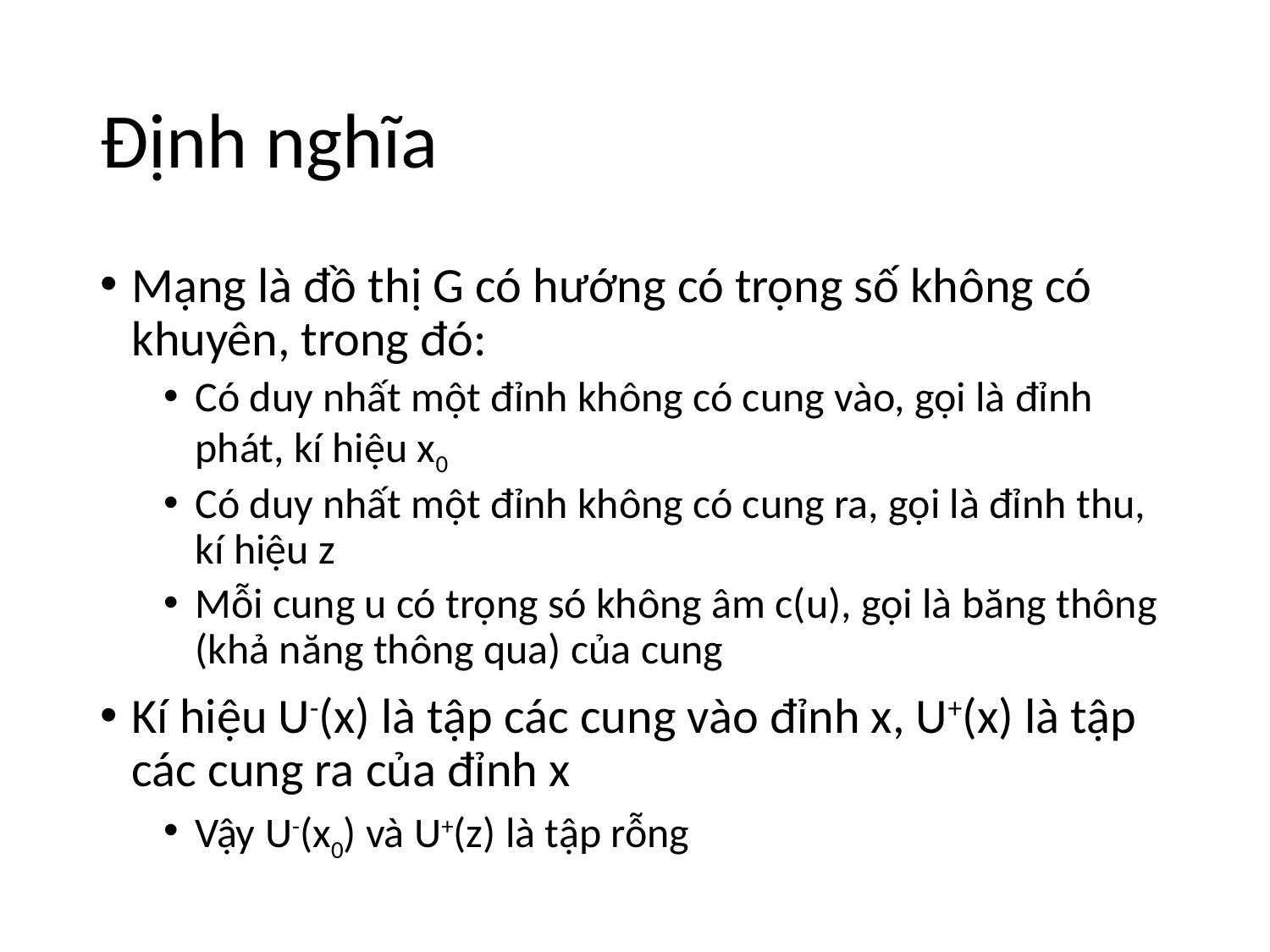

# Định nghĩa
Mạng là đồ thị G có hướng có trọng số không có khuyên, trong đó:
Có duy nhất một đỉnh không có cung vào, gọi là đỉnh phát, kí hiệu x0
Có duy nhất một đỉnh không có cung ra, gọi là đỉnh thu, kí hiệu z
Mỗi cung u có trọng só không âm c(u), gọi là băng thông (khả năng thông qua) của cung
Kí hiệu U-(x) là tập các cung vào đỉnh x, U+(x) là tập các cung ra của đỉnh x
Vậy U-(x0) và U+(z) là tập rỗng